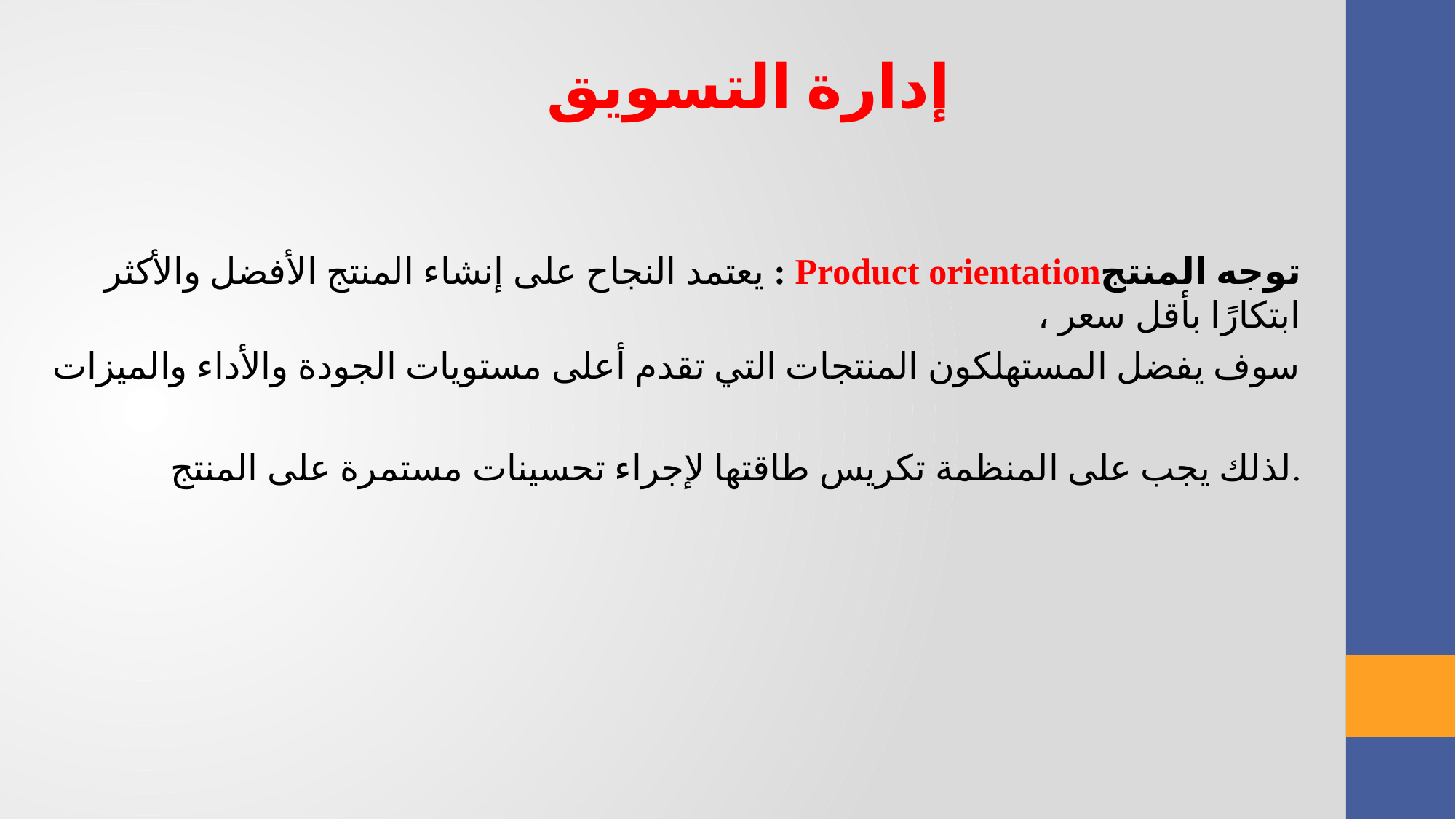

إدارة التسويق
توجه المنتجProduct orientation : يعتمد النجاح على إنشاء المنتج الأفضل والأكثر ابتكارًا بأقل سعر ،
سوف يفضل المستهلكون المنتجات التي تقدم أعلى مستويات الجودة والأداء والميزات

لذلك يجب على المنظمة تكريس طاقتها لإجراء تحسينات مستمرة على المنتج.